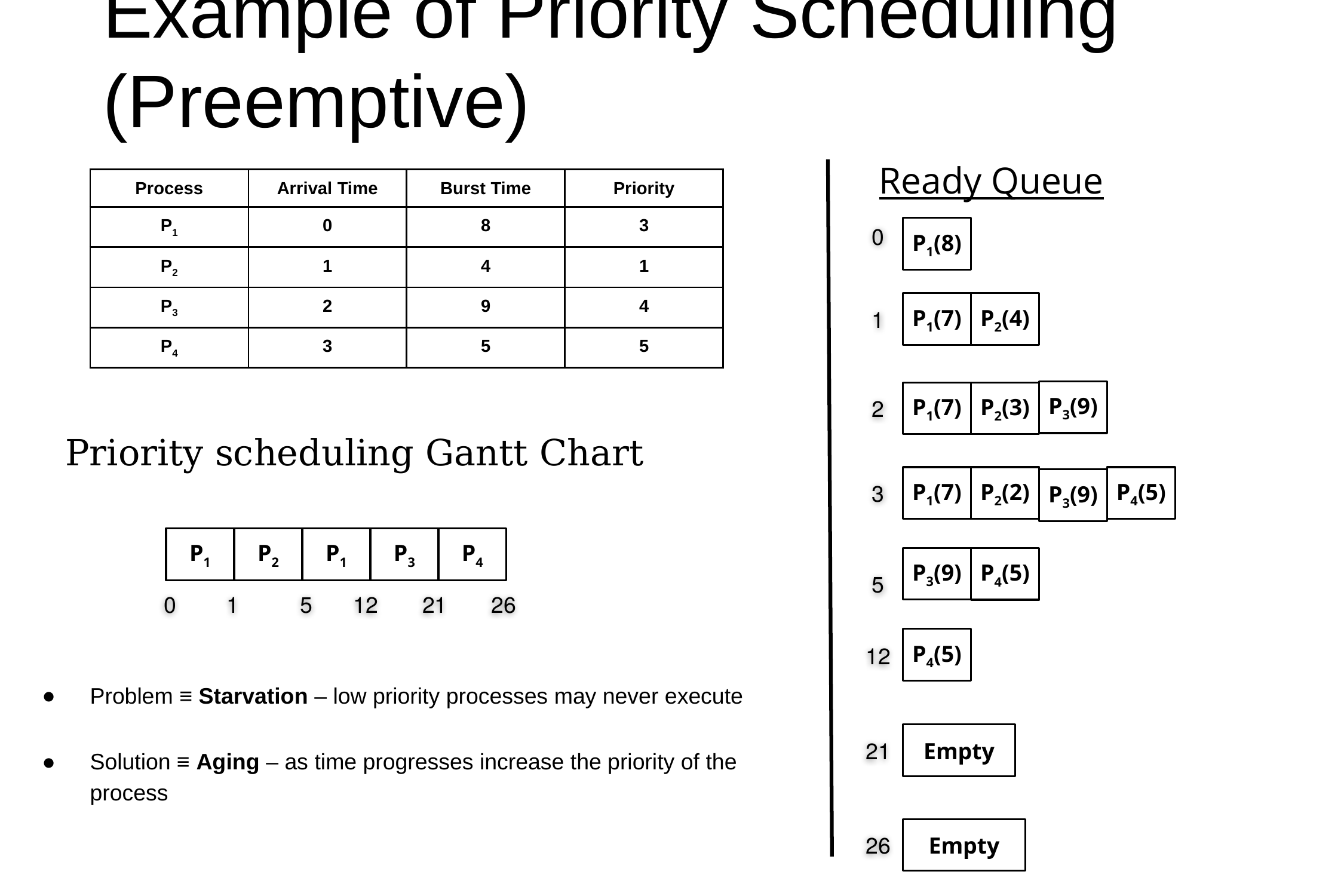

# Example of Priority Scheduling (Preemptive)
Ready Queue
| Process | Arrival Time | Burst Time | Priority |
| --- | --- | --- | --- |
| P1 | 0 | 8 | 3 |
| P2 | 1 | 4 | 1 |
| P3 | 2 | 9 | 4 |
| P4 | 3 | 5 | 5 |
P1(8)
0
P1(7)
P2(4)
1
P3(9)
P1(7)
P2(3)
2
Priority scheduling Gantt Chart
P1(7)
P2(2)
P4(5)
P3(9)
3
P1
P2
P3
P1
P4
P3(9)
P4(5)
5
12
21
26
0
1
5
P4(5)
12
Problem ≡ Starvation – low priority processes may never execute

Solution ≡ Aging – as time progresses increase the priority of the process

Empty
21
Empty
26